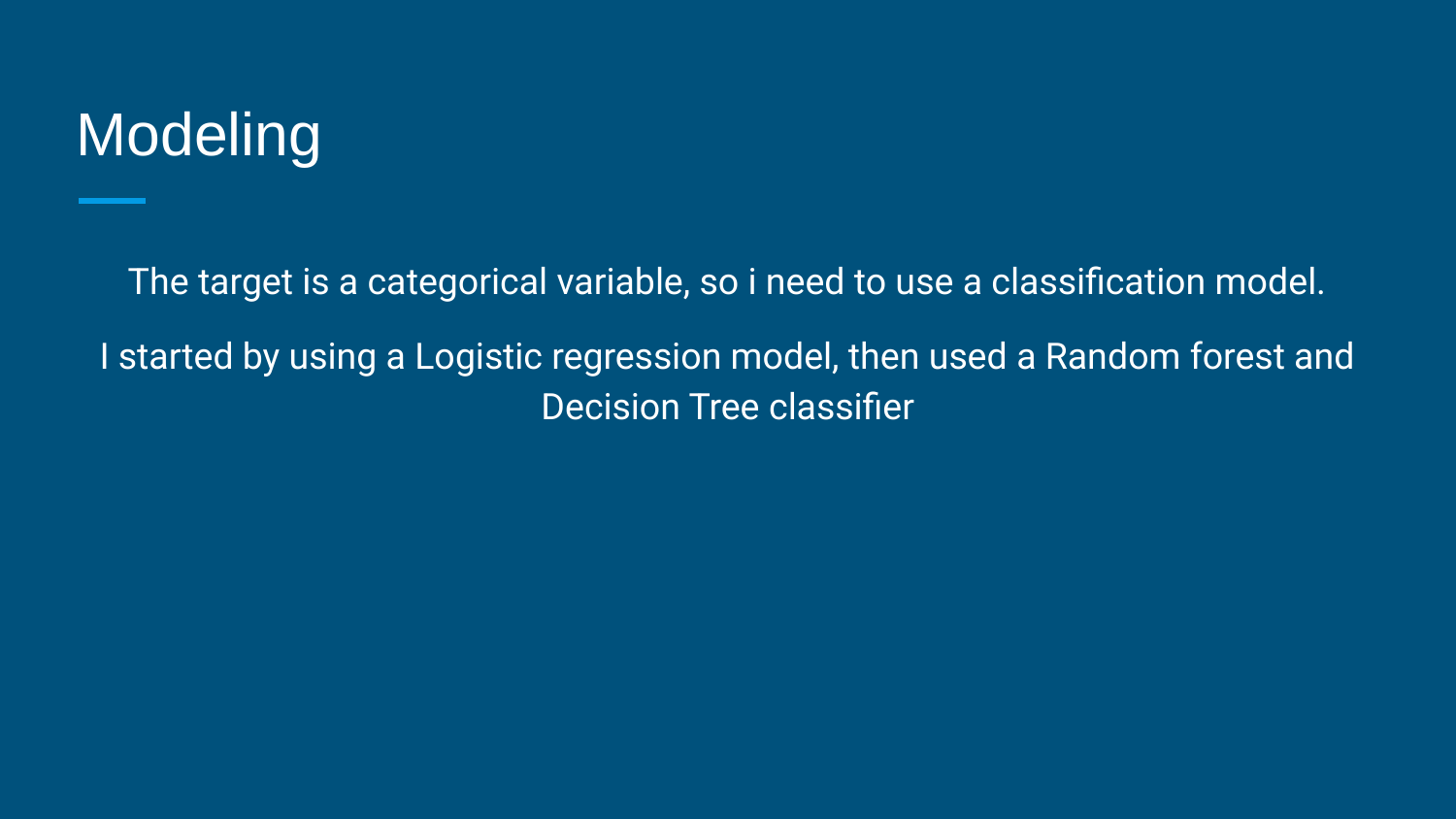

# Modeling
The target is a categorical variable, so i need to use a classification model.
I started by using a Logistic regression model, then used a Random forest and Decision Tree classifier